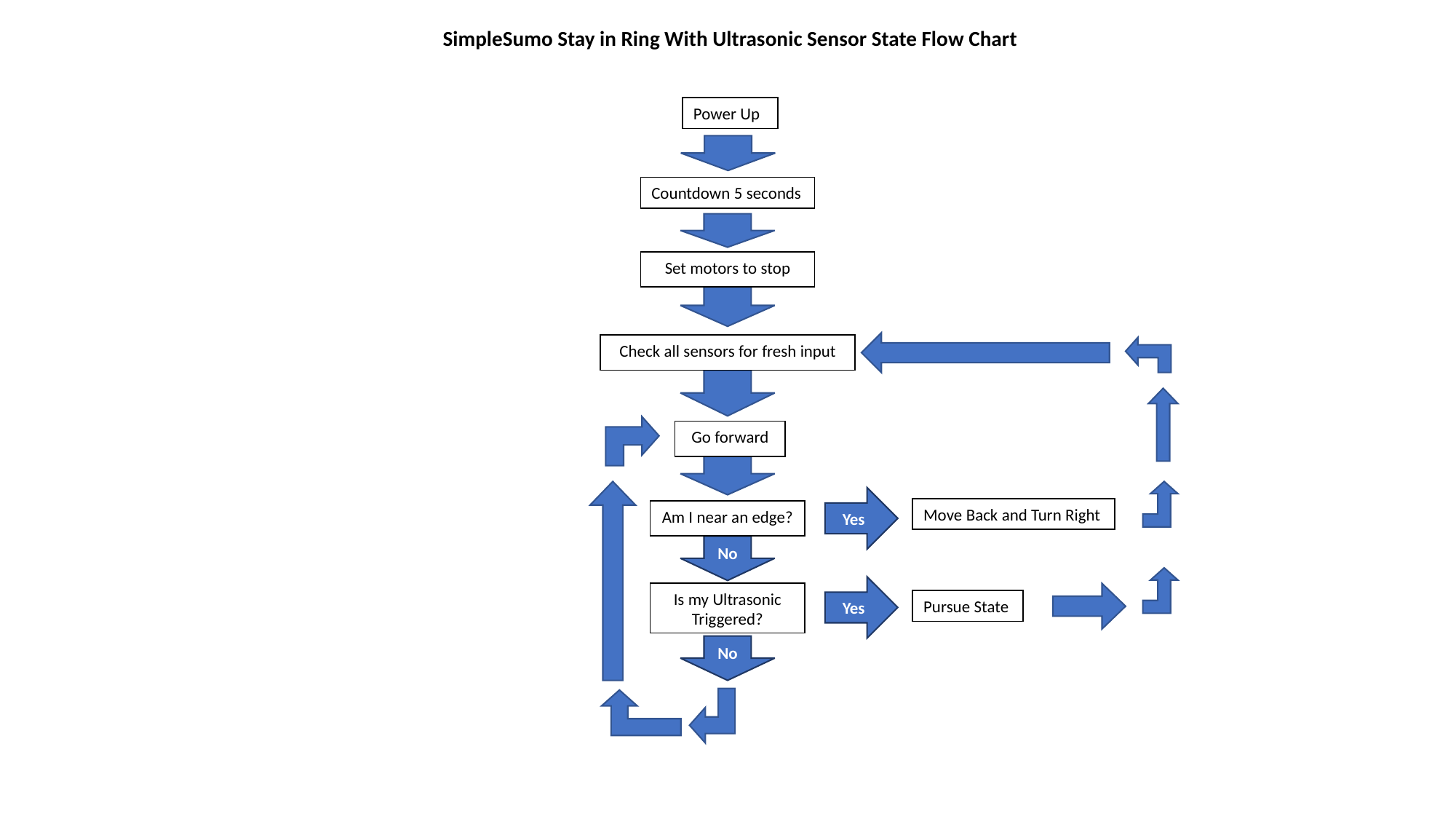

SimpleSumo Stay in Ring With Ultrasonic Sensor State Flow Chart

Power Up

Countdown 5 seconds

Set motors to stop

Check all sensors for fresh input

Go forward

Yes
Move Back and Turn Right
Am I near an edge?

No

Yes
Is my Ultrasonic Triggered?

Pursue State
No